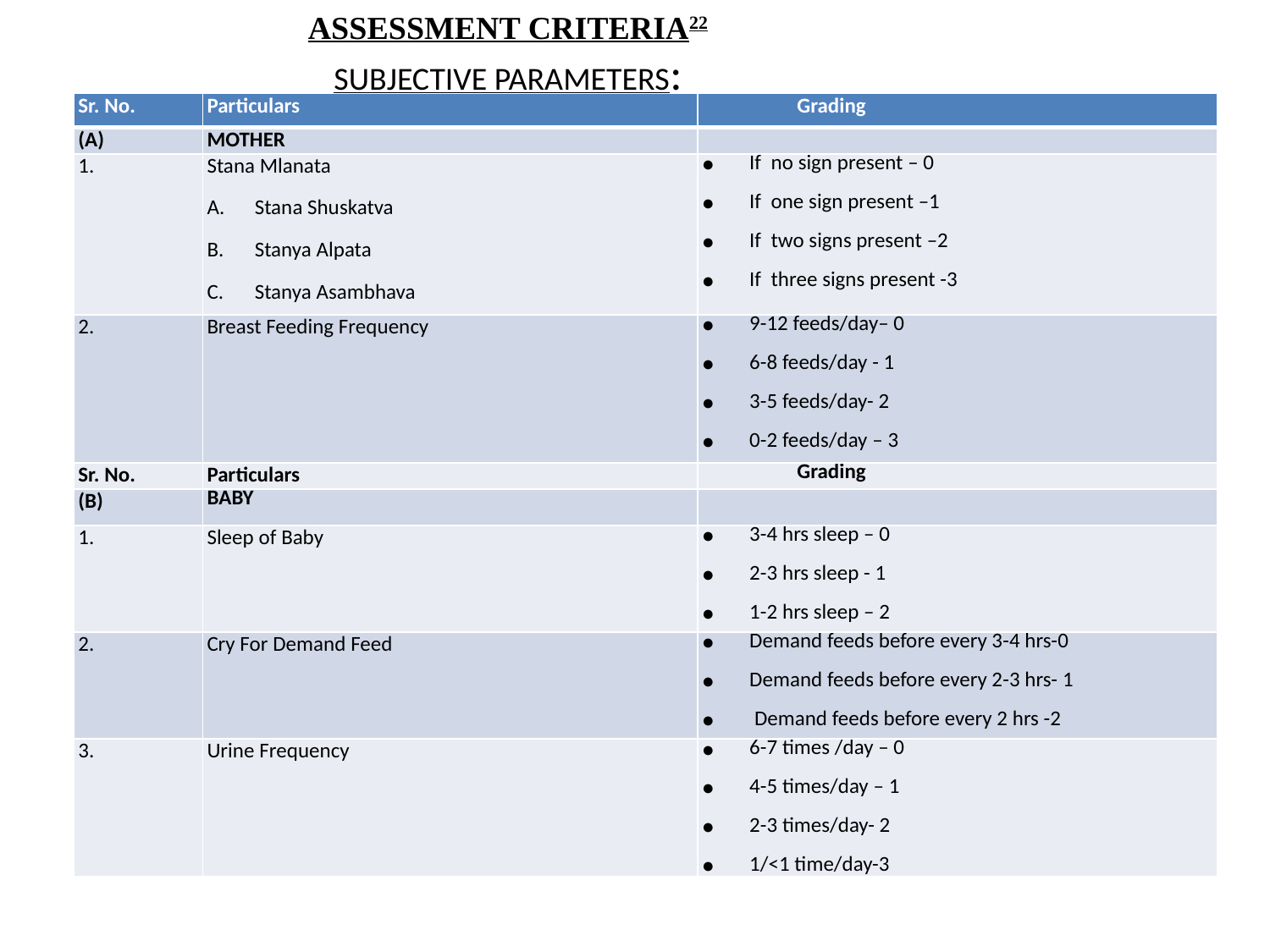

# ASSESSMENT CRITERIA22 SUBJECTIVE PARAMETERS:
| Sr. No. | Particulars | Grading |
| --- | --- | --- |
| (A) | MOTHER |  |
| 1. | Stana Mlanata Stana Shuskatva Stanya Alpata Stanya Asambhava | If no sign present – 0 If one sign present –1 If two signs present –2 If three signs present -3 |
| 2. | Breast Feeding Frequency | 9-12 feeds/day– 0 6-8 feeds/day - 1 3-5 feeds/day- 2 0-2 feeds/day – 3 |
| Sr. No. | Particulars | Grading |
| (B) | BABY |  |
| 1. | Sleep of Baby | 3-4 hrs sleep – 0 2-3 hrs sleep - 1 1-2 hrs sleep – 2 |
| 2. | Cry For Demand Feed | Demand feeds before every 3-4 hrs-0 Demand feeds before every 2-3 hrs- 1 Demand feeds before every 2 hrs -2 |
| 3. | Urine Frequency | 6-7 times /day – 0 4-5 times/day – 1 2-3 times/day- 2 1/<1 time/day-3 |